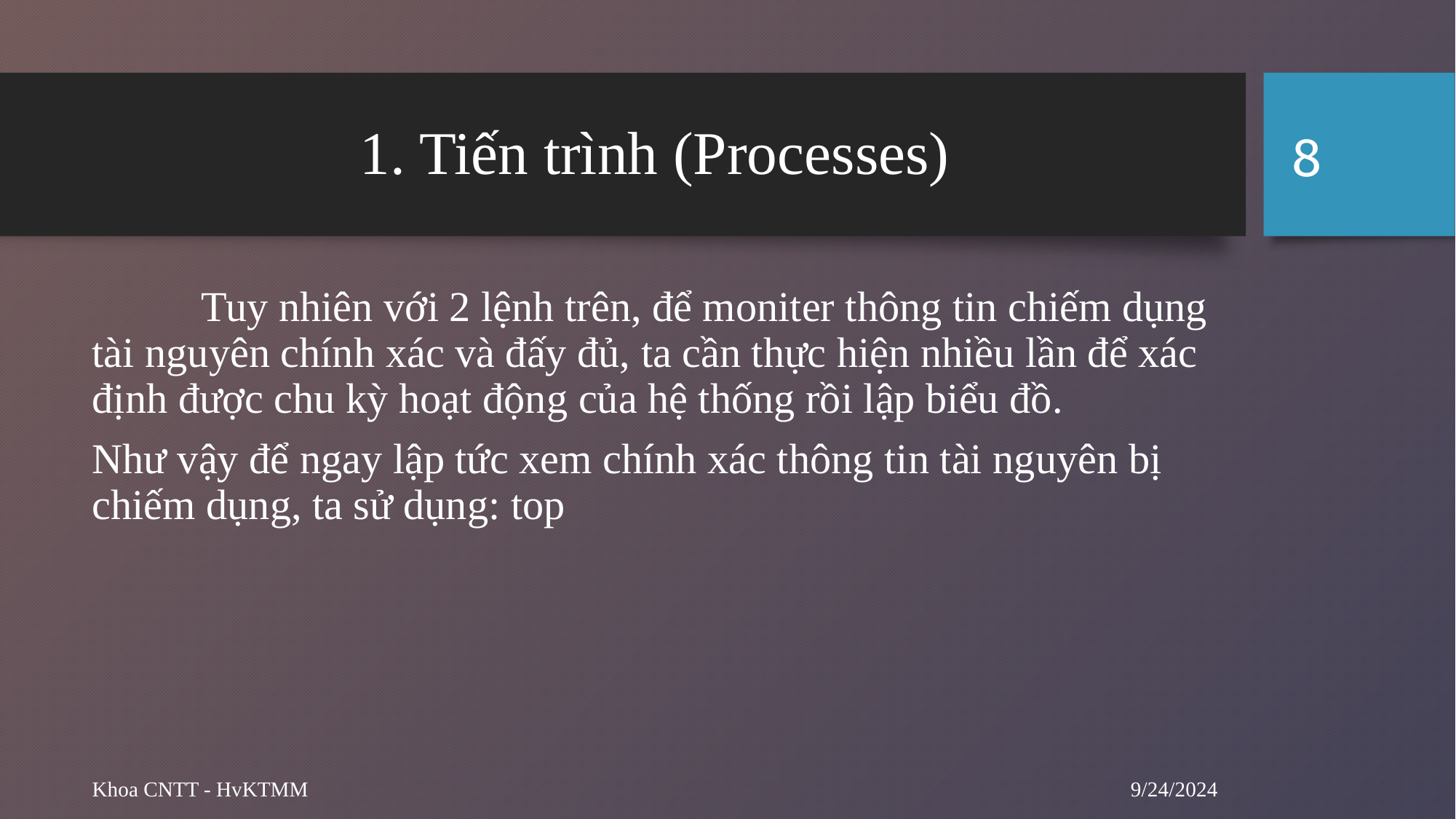

8
# 1. Tiến trình (Processes)
	Tuy nhiên với 2 lệnh trên, để moniter thông tin chiếm dụng tài nguyên chính xác và đấy đủ, ta cần thực hiện nhiều lần để xác định được chu kỳ hoạt động của hệ thống rồi lập biểu đồ.
Như vậy để ngay lập tức xem chính xác thông tin tài nguyên bị chiếm dụng, ta sử dụng: top
9/24/2024
Khoa CNTT - HvKTMM